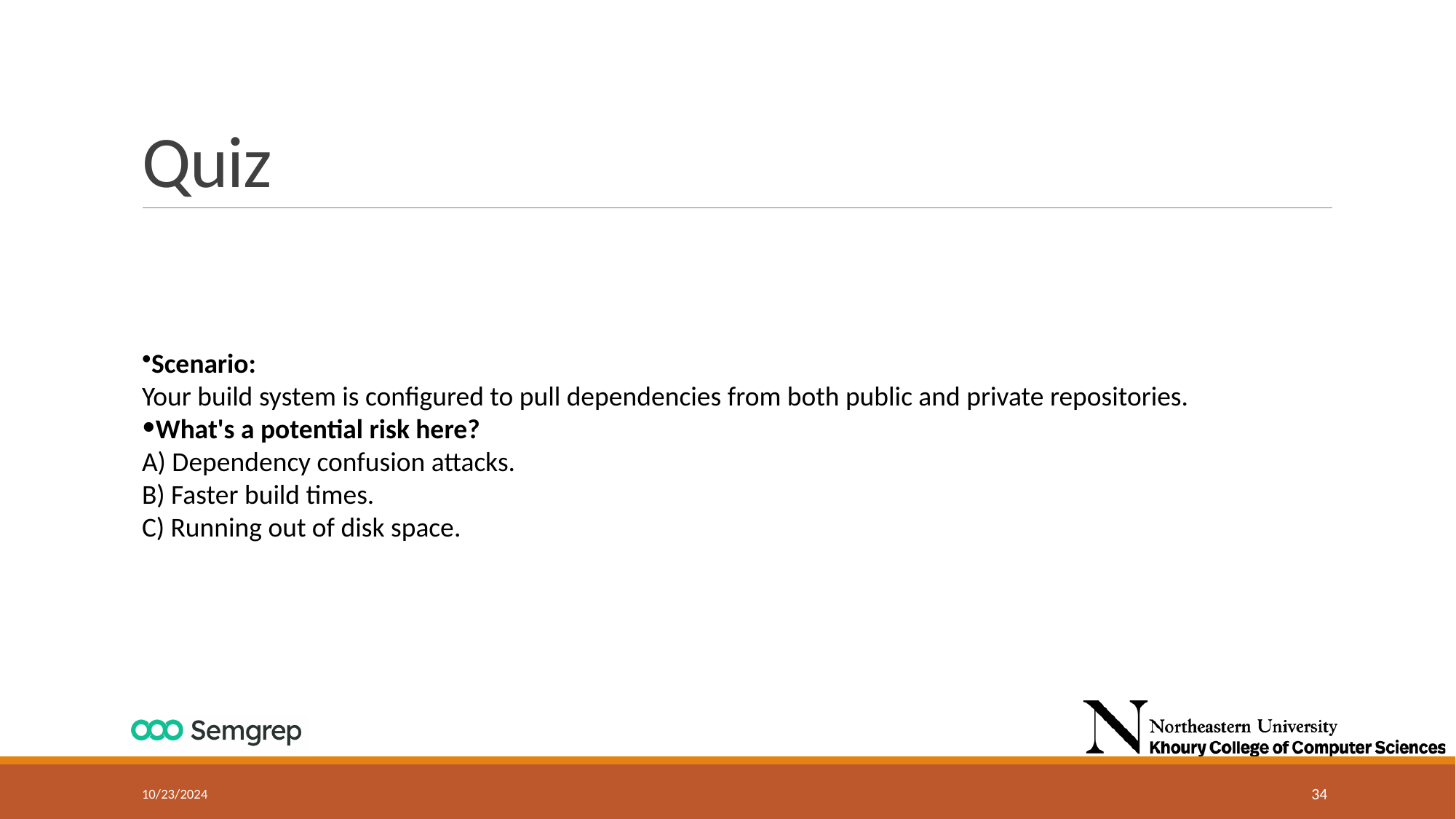

# Quiz
Scenario:
Your build system is configured to pull dependencies from both public and private repositories.
What's a potential risk here?
A) Dependency confusion attacks.
B) Faster build times.
C) Running out of disk space.

10/23/2024
34